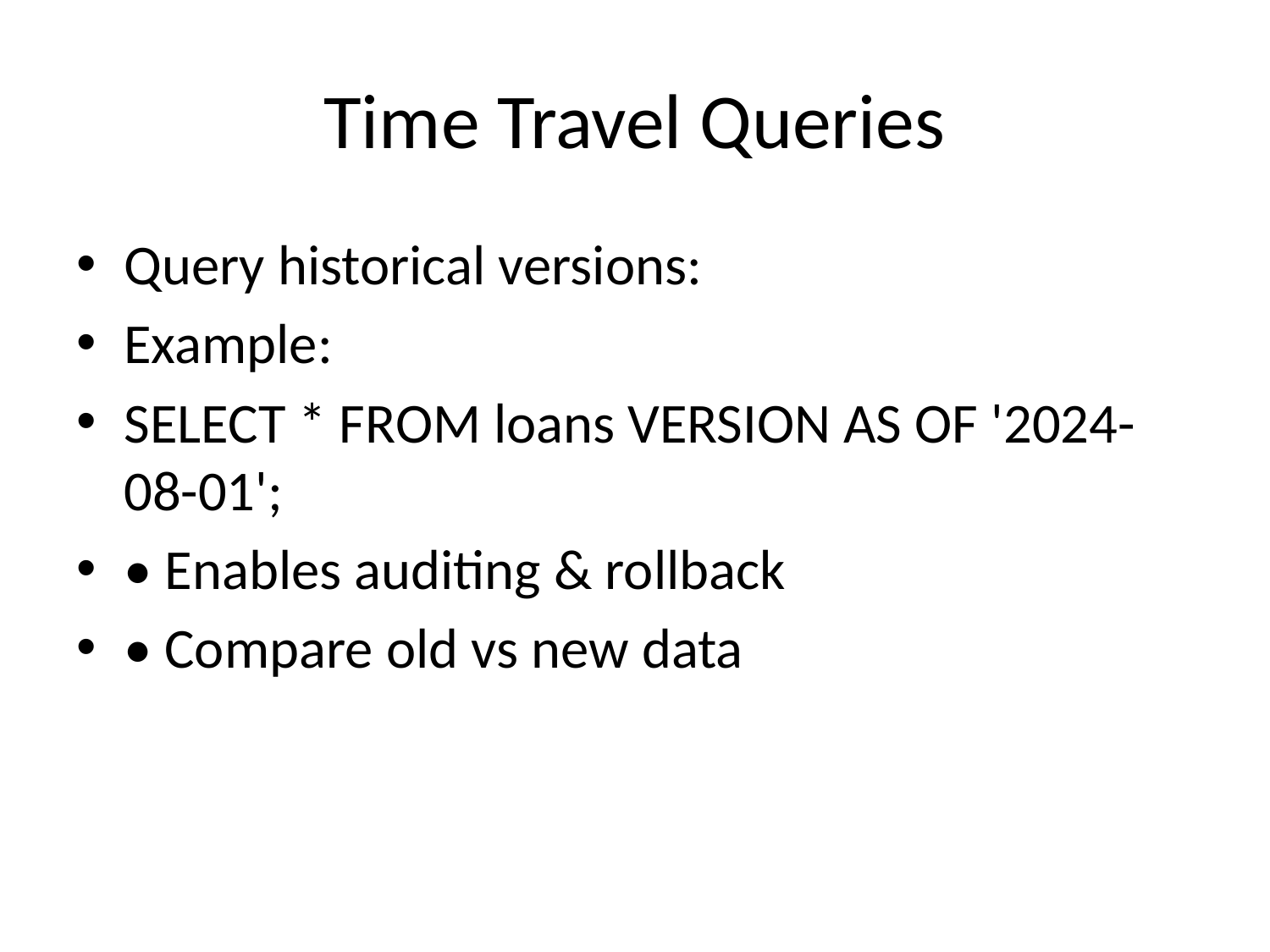

# Time Travel Queries
Query historical versions:
Example:
SELECT * FROM loans VERSION AS OF '2024-08-01';
• Enables auditing & rollback
• Compare old vs new data